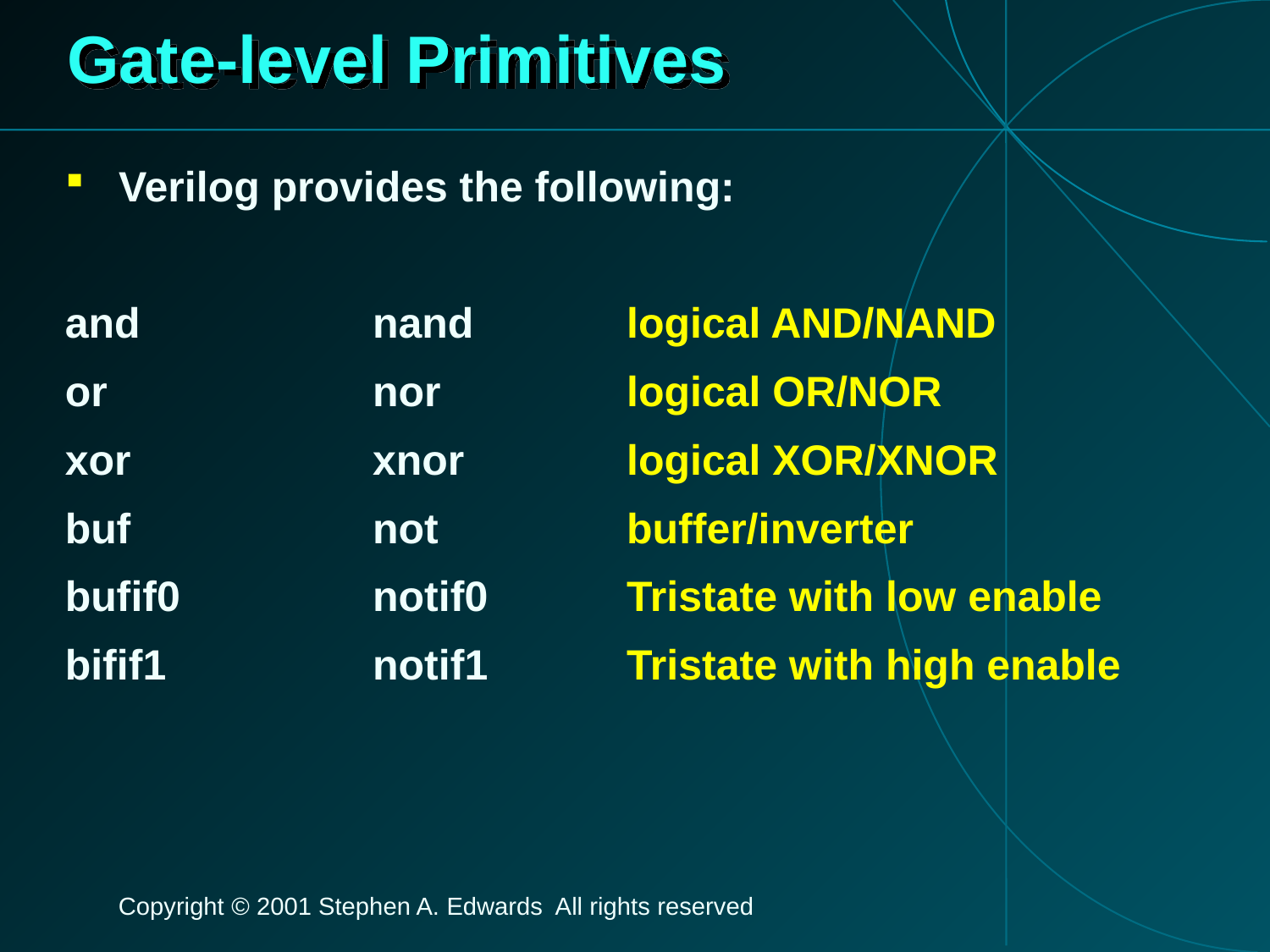

# Gate-level Primitives
Verilog provides the following:

and		nand		logical AND/NAND
or			nor		logical OR/NOR
xor		xnor		logical XOR/XNOR
buf		not		buffer/inverter
bufif0		notif0		Tristate with low enable
bifif1		notif1		Tristate with high enable